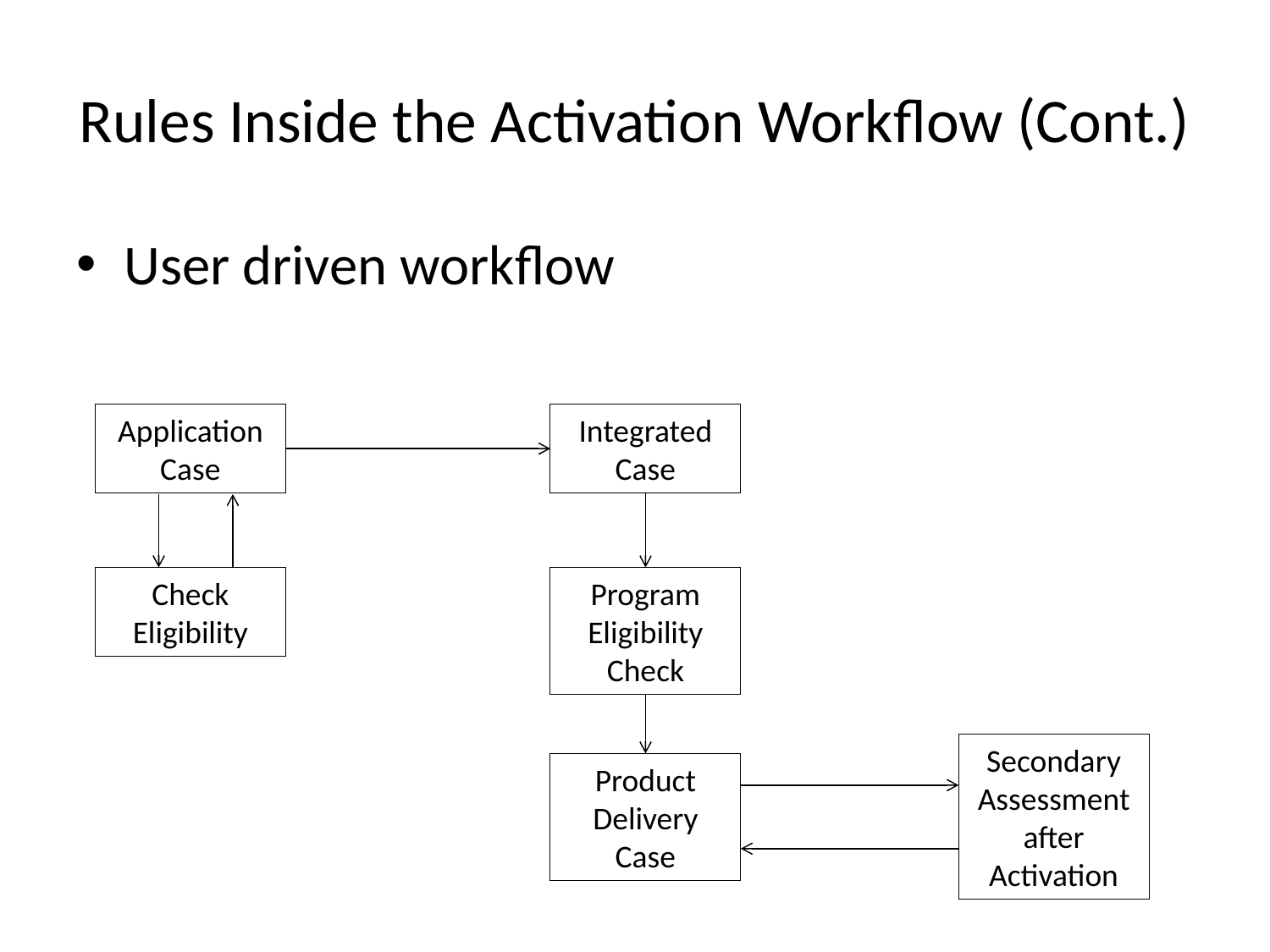

# Rules Inside the Activation Workflow (Cont.)
User driven workflow
Application Case
Integrated
Case
Program Eligibility Check
Check Eligibility
Secondary Assessment after Activation
Product Delivery
Case